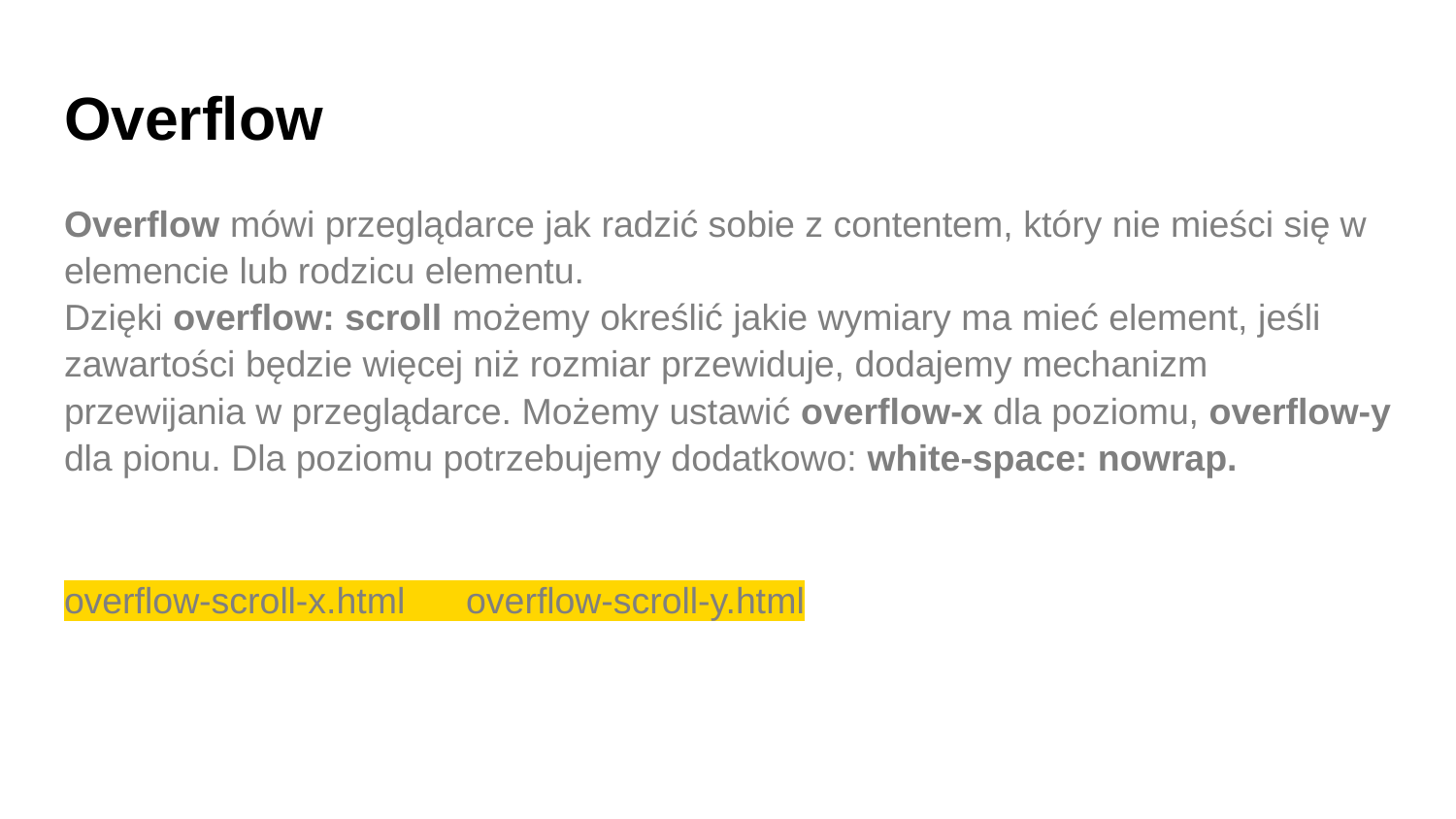

# Overflow
Overflow mówi przeglądarce jak radzić sobie z contentem, który nie mieści się w elemencie lub rodzicu elementu.
Dzięki overflow: scroll możemy określić jakie wymiary ma mieć element, jeśli zawartości będzie więcej niż rozmiar przewiduje, dodajemy mechanizm przewijania w przeglądarce. Możemy ustawić overflow-x dla poziomu, overflow-y dla pionu. Dla poziomu potrzebujemy dodatkowo: white-space: nowrap.

overflow-scroll-x.html      overflow-scroll-y.html